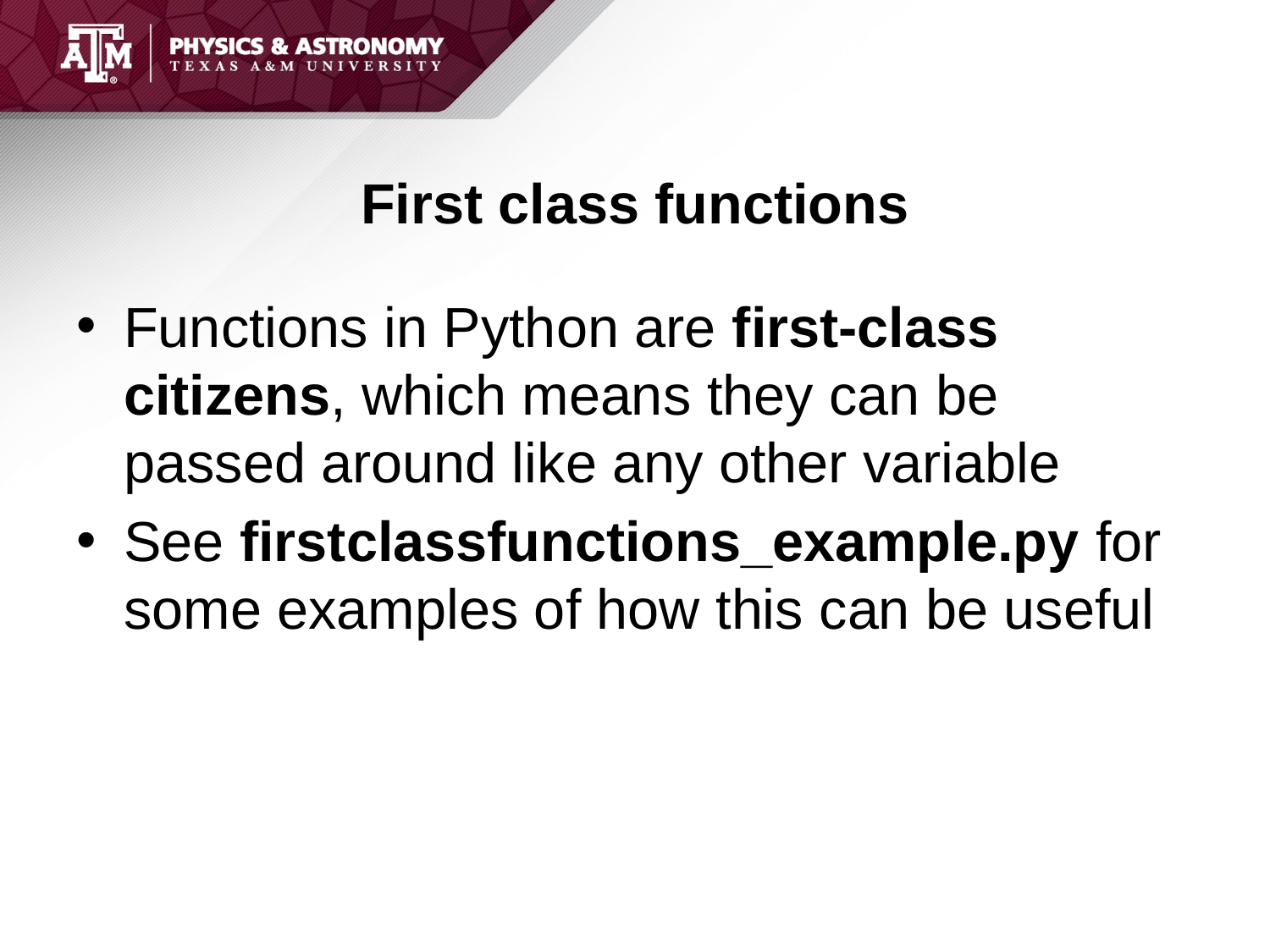

# First class functions
Functions in Python are first-class citizens, which means they can be passed around like any other variable
See firstclassfunctions_example.py for some examples of how this can be useful